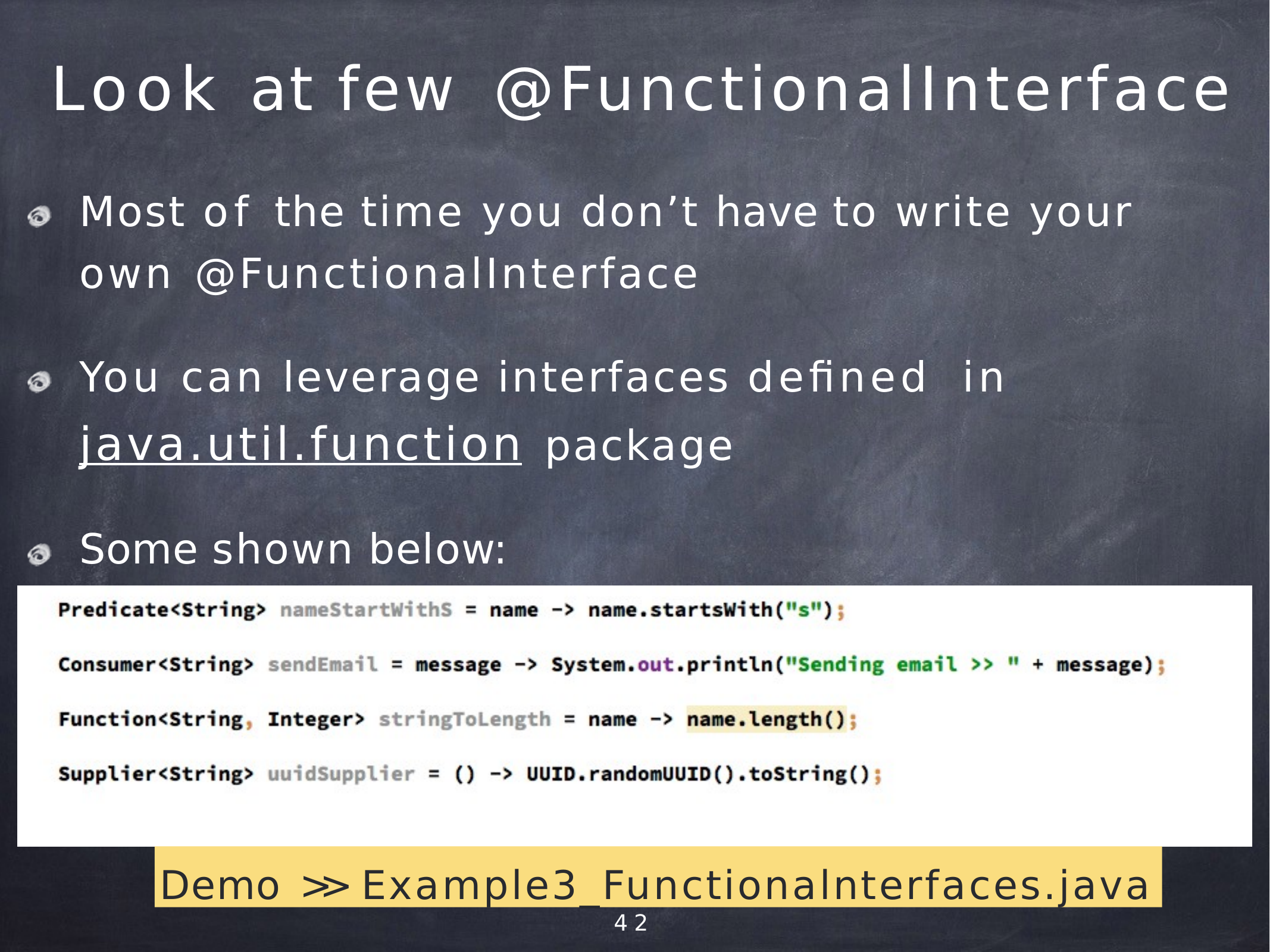

# Look at few @FunctionalInterface
Most of the time you don’t have to write your  own @FunctionalInterface

You can leverage interfaces defined in
java.util.function package

Some shown below:

Demo >>         Example3_Functionalnterfaces.java
42